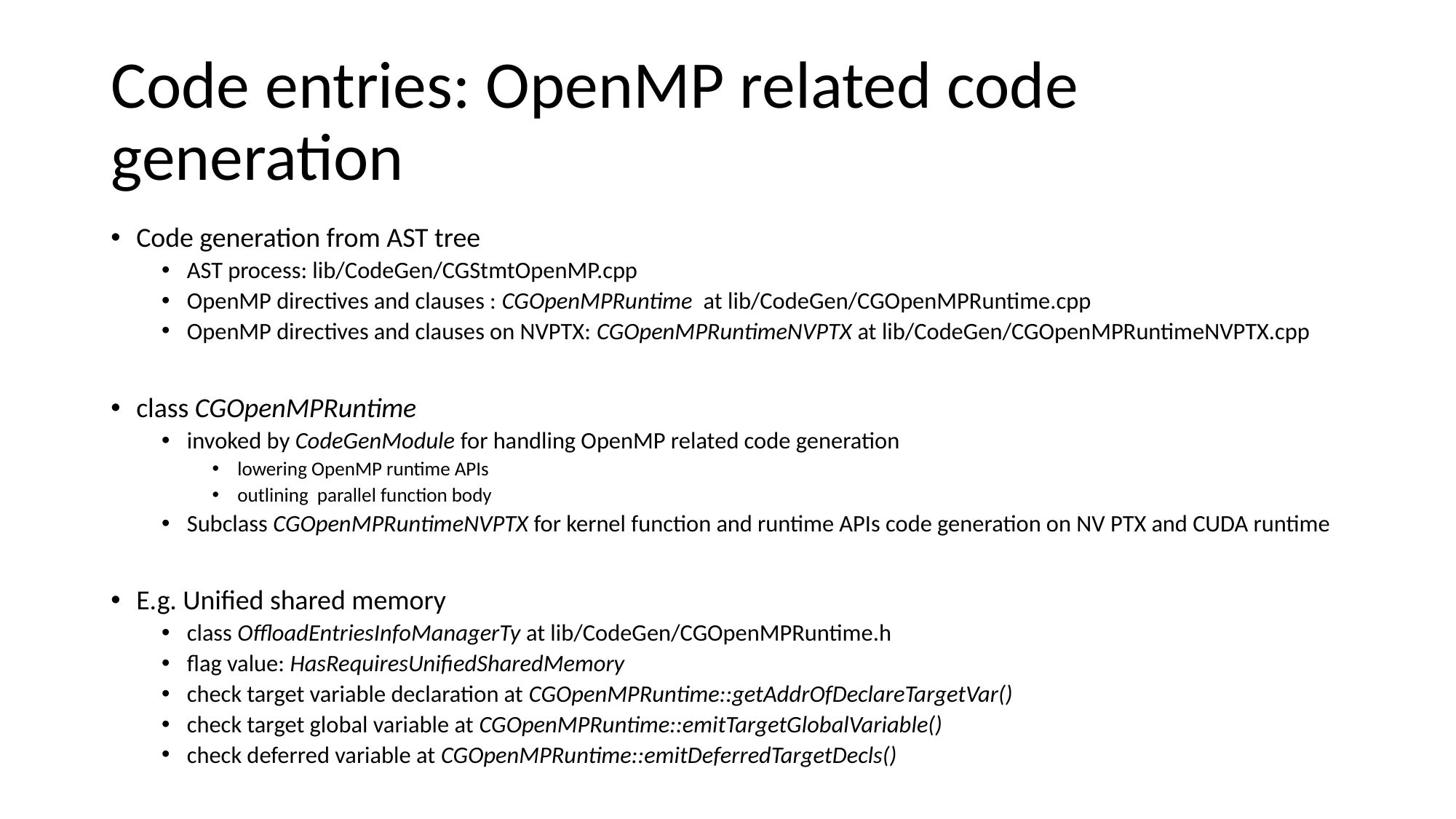

# Code entries: OpenMP related code generation
Code generation from AST tree
AST process: lib/CodeGen/CGStmtOpenMP.cpp
OpenMP directives and clauses : CGOpenMPRuntime  at lib/CodeGen/CGOpenMPRuntime.cpp
OpenMP directives and clauses on NVPTX: CGOpenMPRuntimeNVPTX at lib/CodeGen/CGOpenMPRuntimeNVPTX.cpp

class CGOpenMPRuntime
invoked by CodeGenModule for handling OpenMP related code generation
lowering OpenMP runtime APIs
outlining  parallel function body
Subclass CGOpenMPRuntimeNVPTX for kernel function and runtime APIs code generation on NV PTX and CUDA runtime

E.g. Unified shared memory
class OffloadEntriesInfoManagerTy at lib/CodeGen/CGOpenMPRuntime.h
flag value: HasRequiresUnifiedSharedMemory
check target variable declaration at CGOpenMPRuntime::getAddrOfDeclareTargetVar()
check target global variable at CGOpenMPRuntime::emitTargetGlobalVariable()
check deferred variable at CGOpenMPRuntime::emitDeferredTargetDecls()